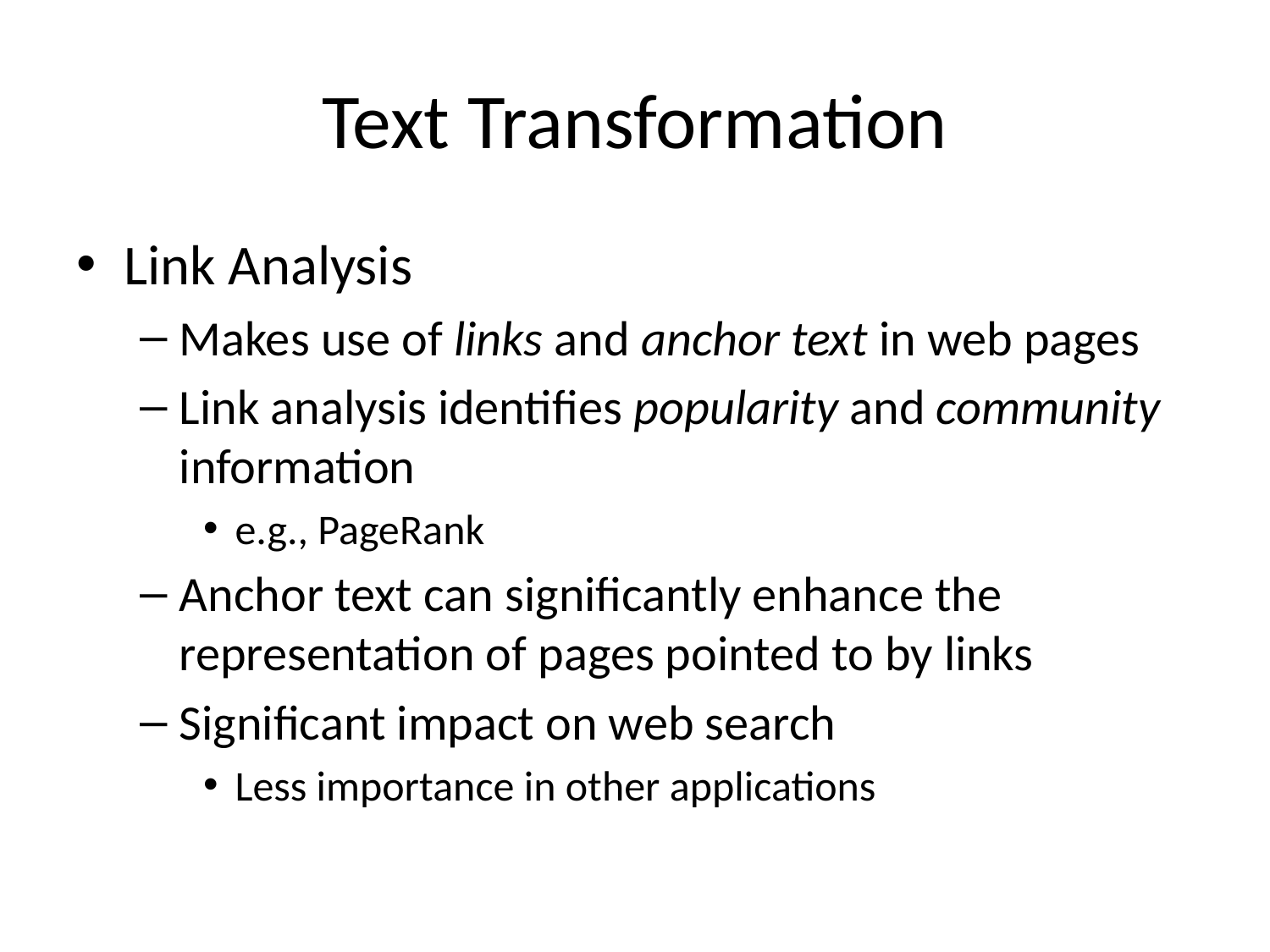

# Text Transformation
Link Analysis
Makes use of links and anchor text in web pages
Link analysis identifies popularity and community information
e.g., PageRank
Anchor text can significantly enhance the representation of pages pointed to by links
Significant impact on web search
Less importance in other applications